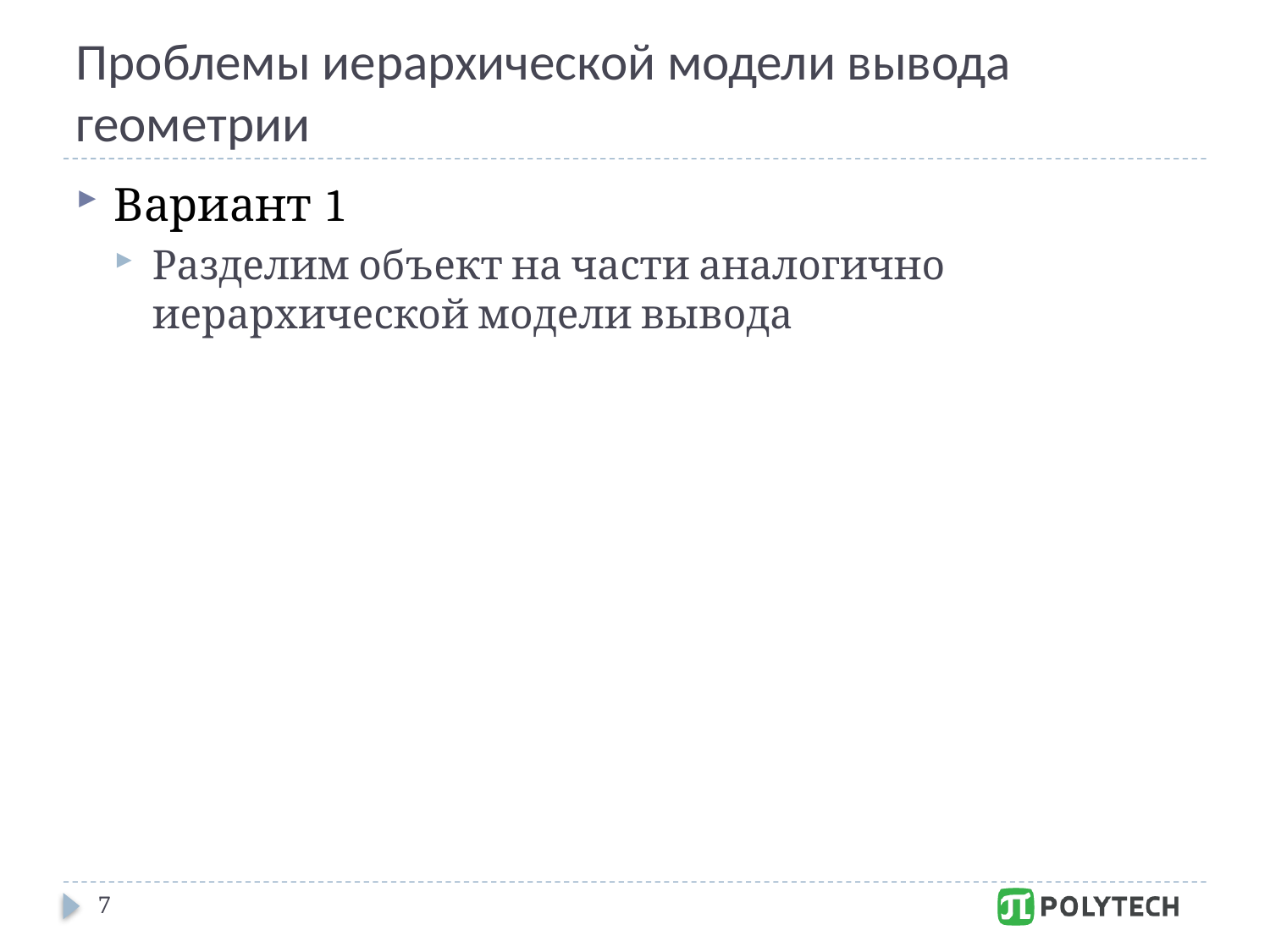

# Проблемы иерархической модели вывода геометрии
Вариант 1
Разделим объект на части аналогично иерархической модели вывода
7